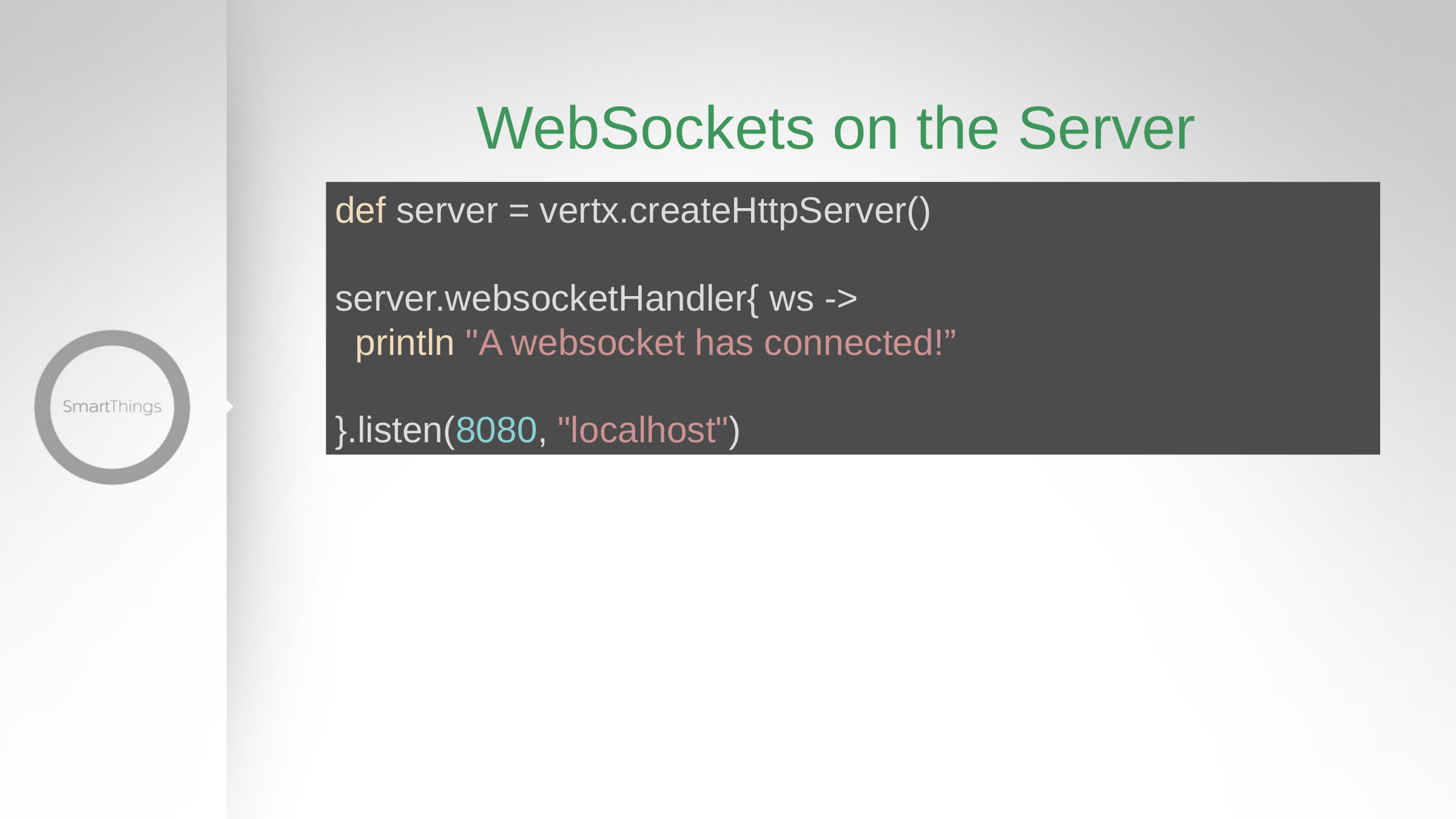

# WebSockets on the Server

def server = vertx.createHttpServer()

server.websocketHandler{ ws ->
  println "A websocket has connected!”

}.listen(8080, "localhost")